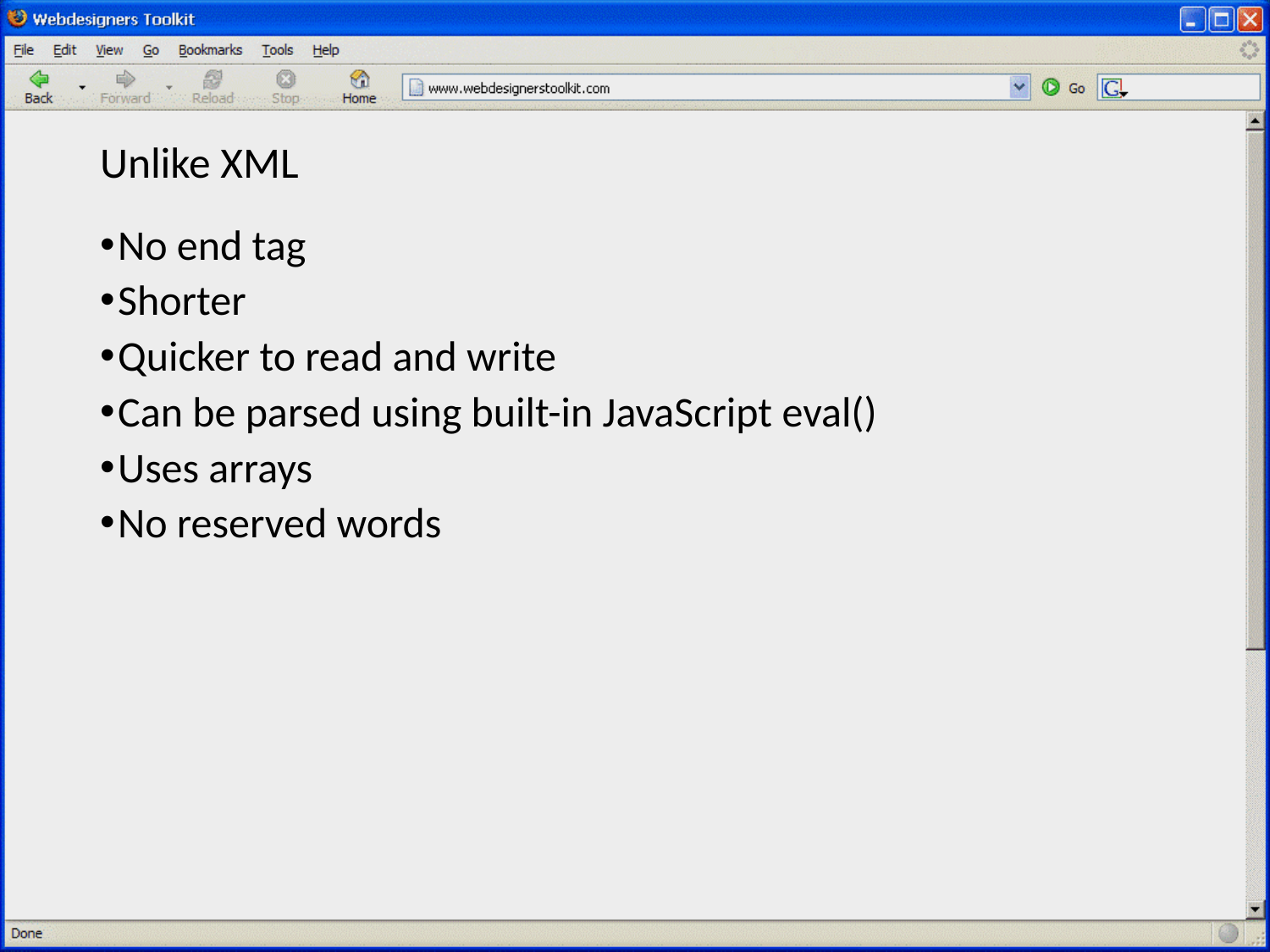

# Unlike XML
No end tag
Shorter
Quicker to read and write
Can be parsed using built-in JavaScript eval()
Uses arrays
No reserved words